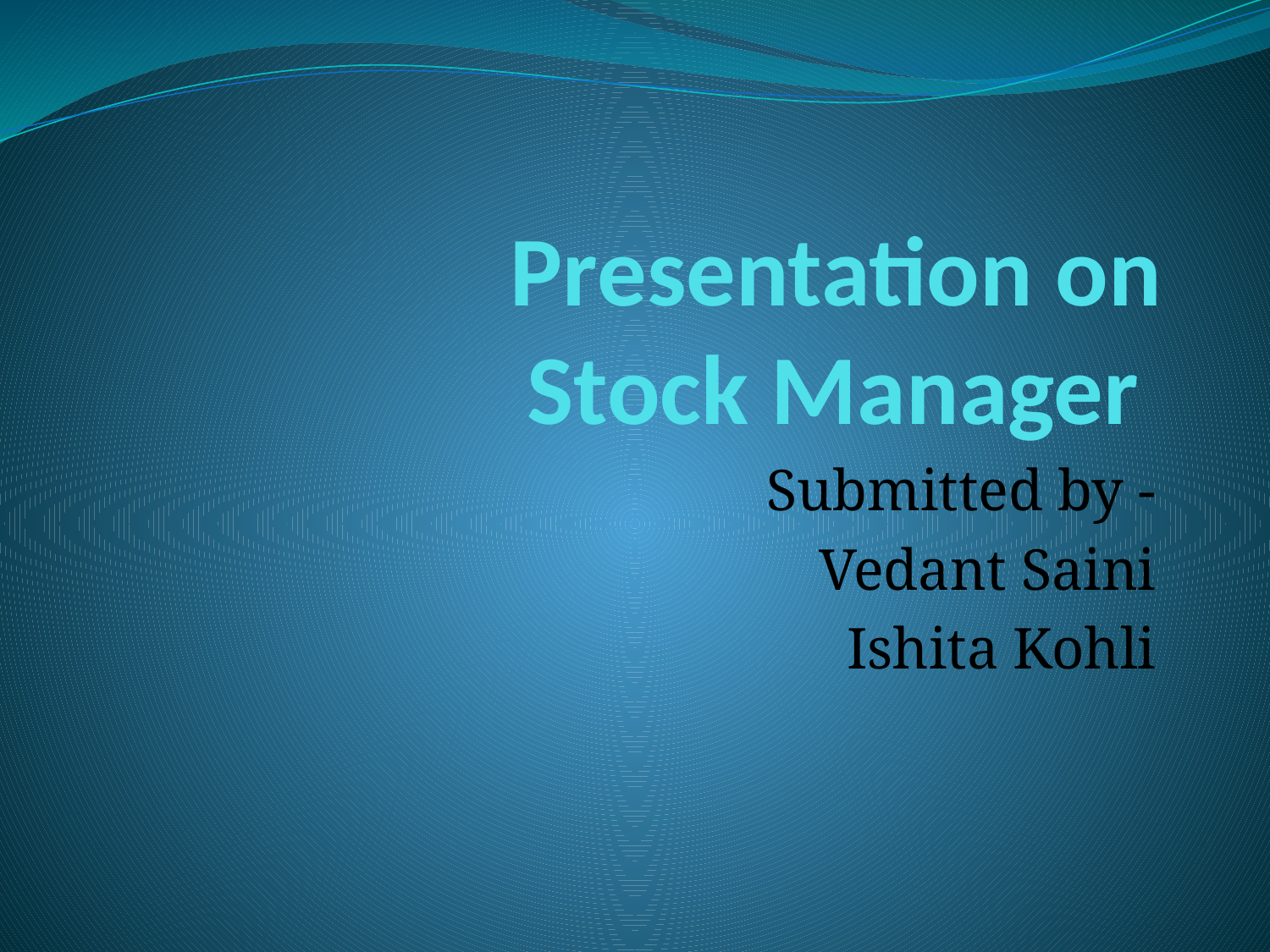

# Presentation on Stock Manager
Submitted by -
Vedant Saini
Ishita Kohli